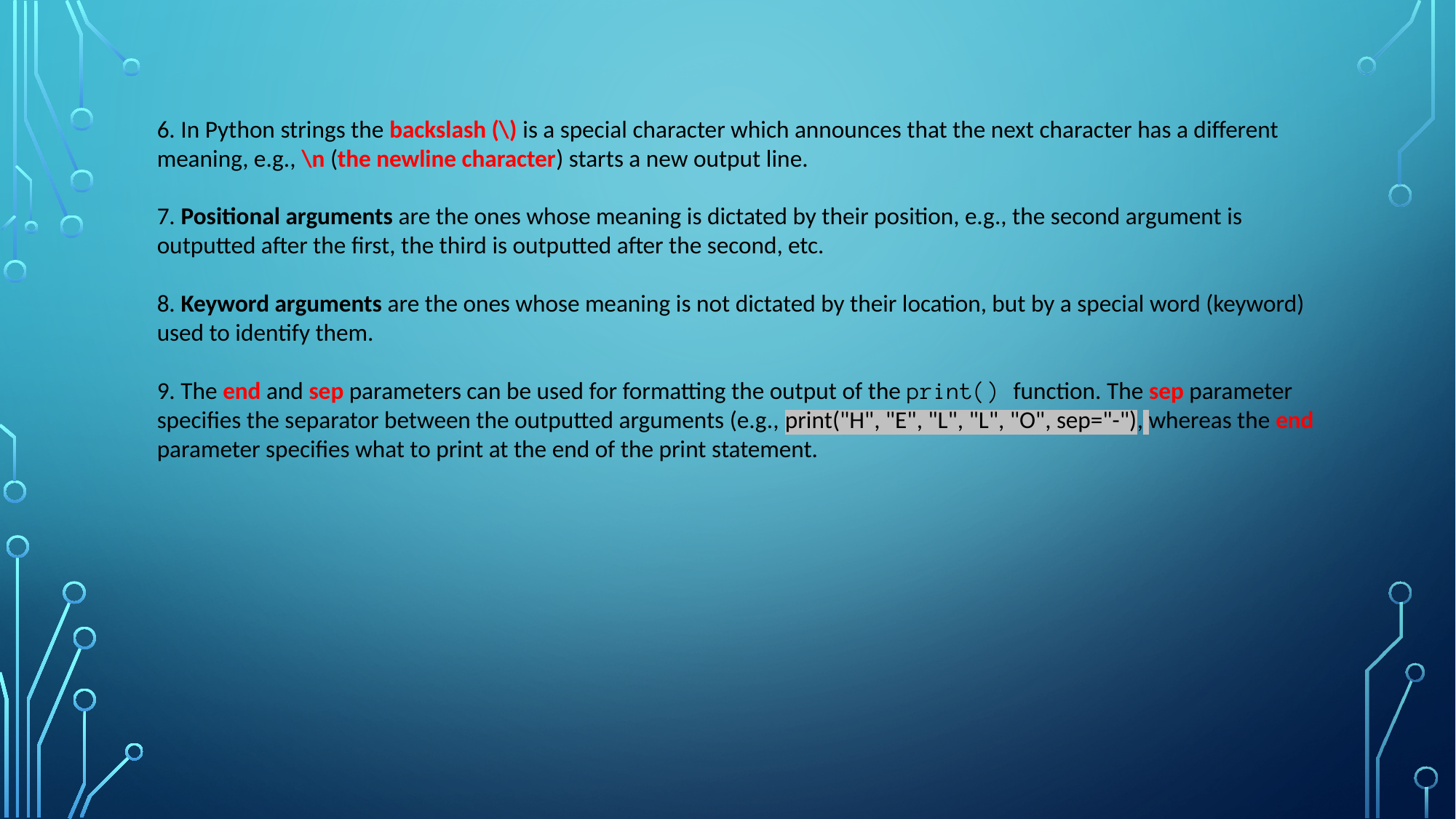

6. In Python strings the backslash (\) is a special character which announces that the next character has a different meaning, e.g., \n (the newline character) starts a new output line.

7. Positional arguments are the ones whose meaning is dictated by their position, e.g., the second argument is outputted after the first, the third is outputted after the second, etc.

8. Keyword arguments are the ones whose meaning is not dictated by their location, but by a special word (keyword) used to identify them.

9. The end and sep parameters can be used for formatting the output of the print() function. The sep parameter specifies the separator between the outputted arguments (e.g., print("H", "E", "L", "L", "O", sep="-"), whereas the end parameter specifies what to print at the end of the print statement.